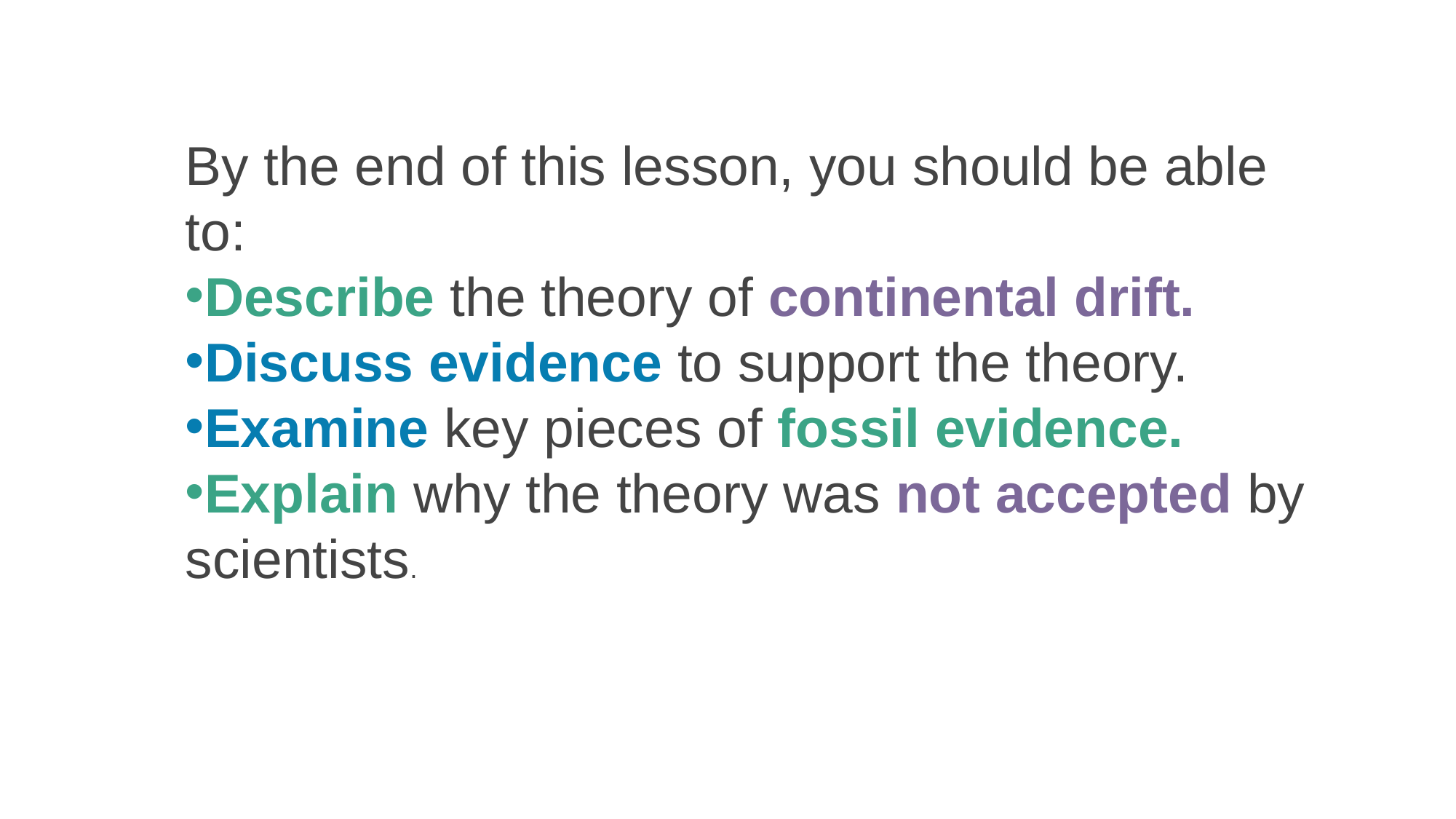

By the end of this lesson, you should be able to:
Describe the theory of continental drift.
Discuss evidence to support the theory.
Examine key pieces of fossil evidence.
Explain why the theory was not accepted by scientists.